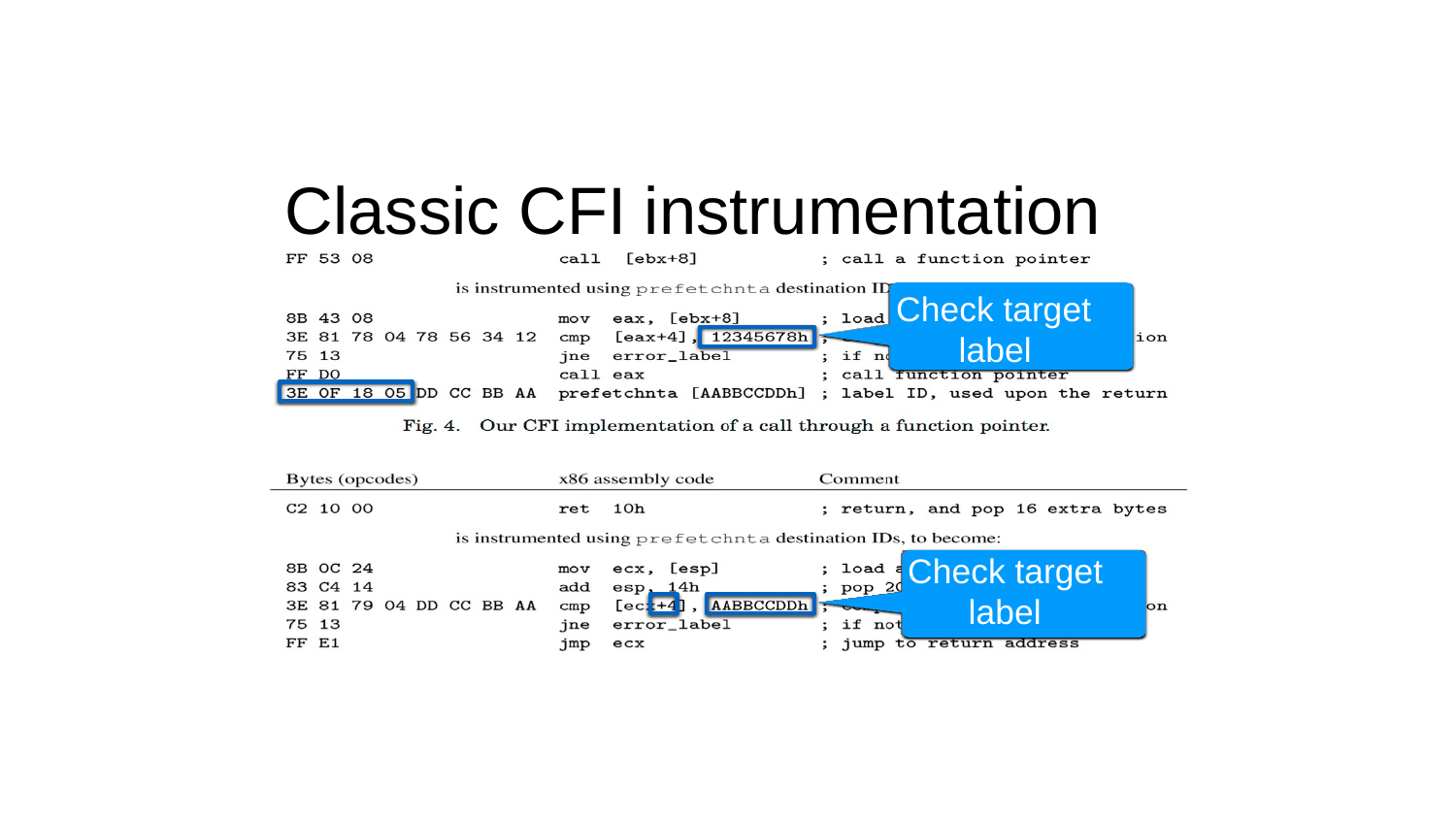

Classic CFI instrumentation

Check target label

Check target label